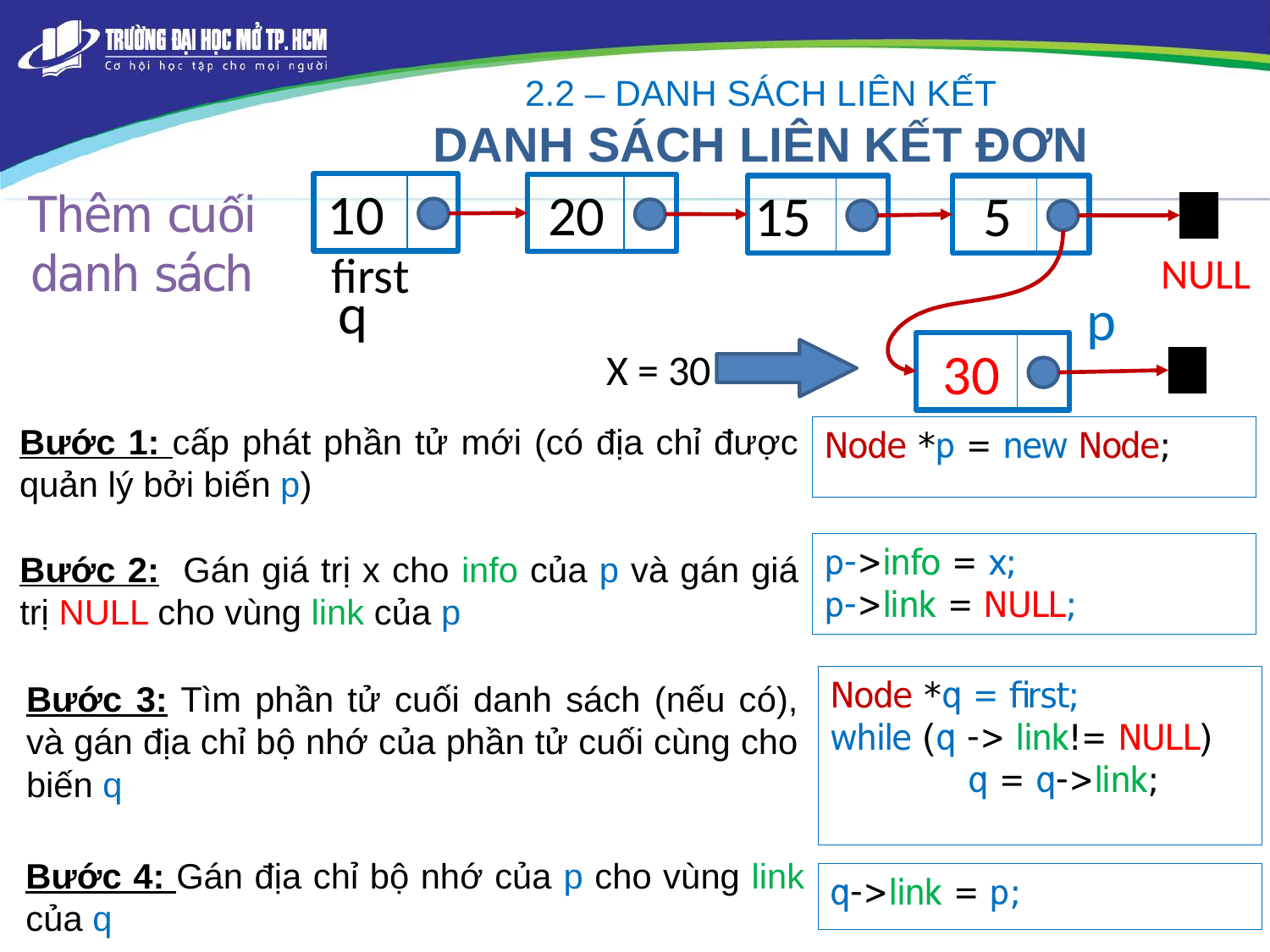

2.2 – DANH SÁCH LIÊN KẾT
DANH SÁCH LIÊN KẾT ĐƠN

Thêm cuối danh sách
10
20
15
5

NULL
first
q
p

X = 30
30

Bước 1: cấp phát phần tử mới (có địa chỉ được quản lý bởi biến p)
Node *p = new Node;

p->info = x;
p->link = NULL;
Bước 2:  Gán giá trị x cho info của p và gán giá trị NULL cho vùng link của p
Node *q = first;
while (q -> link!= NULL)
	 q = q->link;

Bước 3: Tìm phần tử cuối danh sách (nếu có), và gán địa chỉ bộ nhớ của phần tử cuối cùng cho biến q
Bước 4: Gán địa chỉ bộ nhớ của p cho vùng link của q

q->link = p;